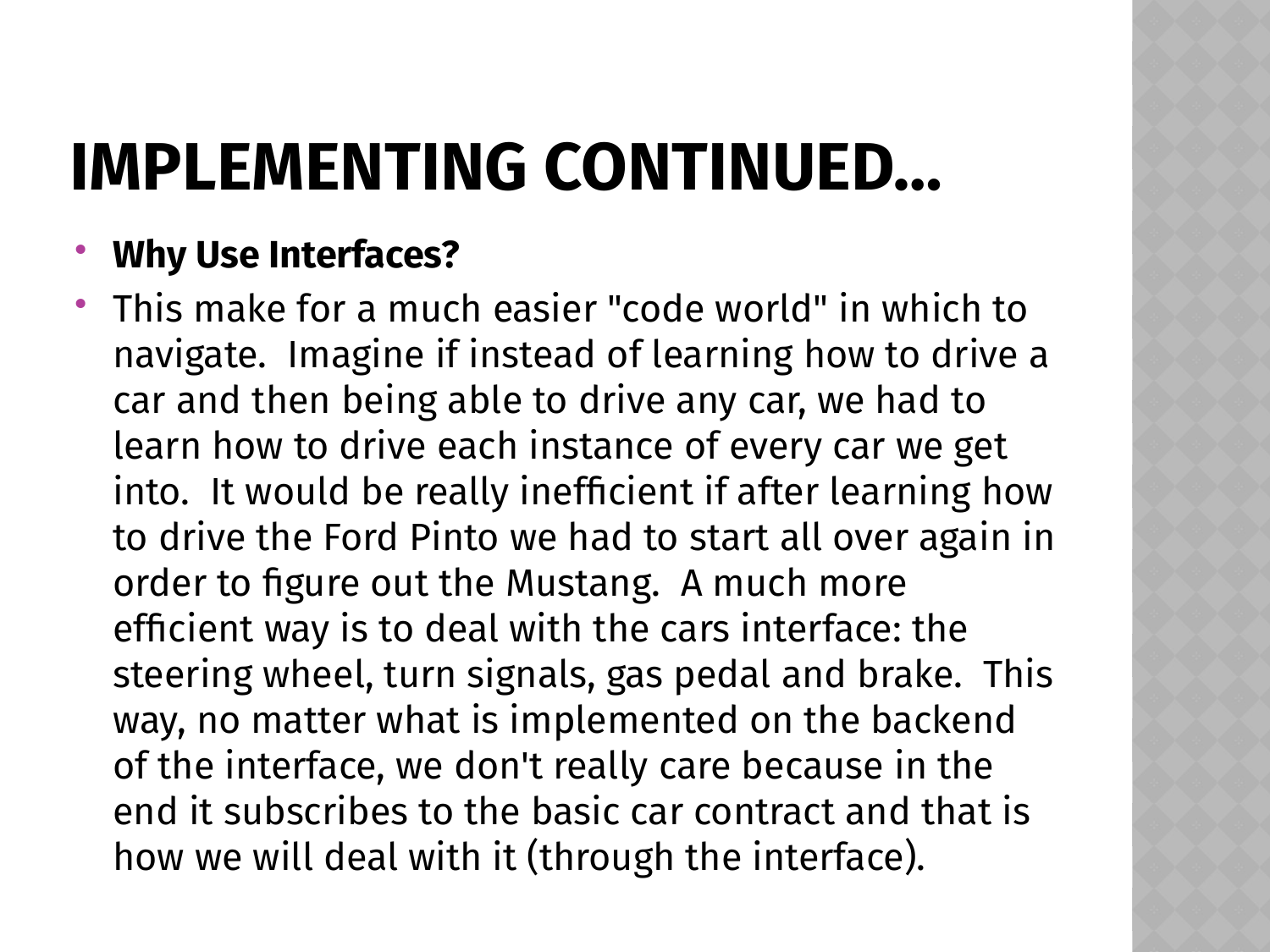

# Implementing continued…
Why Use Interfaces?
This make for a much easier "code world" in which to navigate.  Imagine if instead of learning how to drive a car and then being able to drive any car, we had to learn how to drive each instance of every car we get into.  It would be really inefficient if after learning how to drive the Ford Pinto we had to start all over again in order to figure out the Mustang.  A much more efficient way is to deal with the cars interface: the steering wheel, turn signals, gas pedal and brake.  This way, no matter what is implemented on the backend of the interface, we don't really care because in the end it subscribes to the basic car contract and that is how we will deal with it (through the interface).